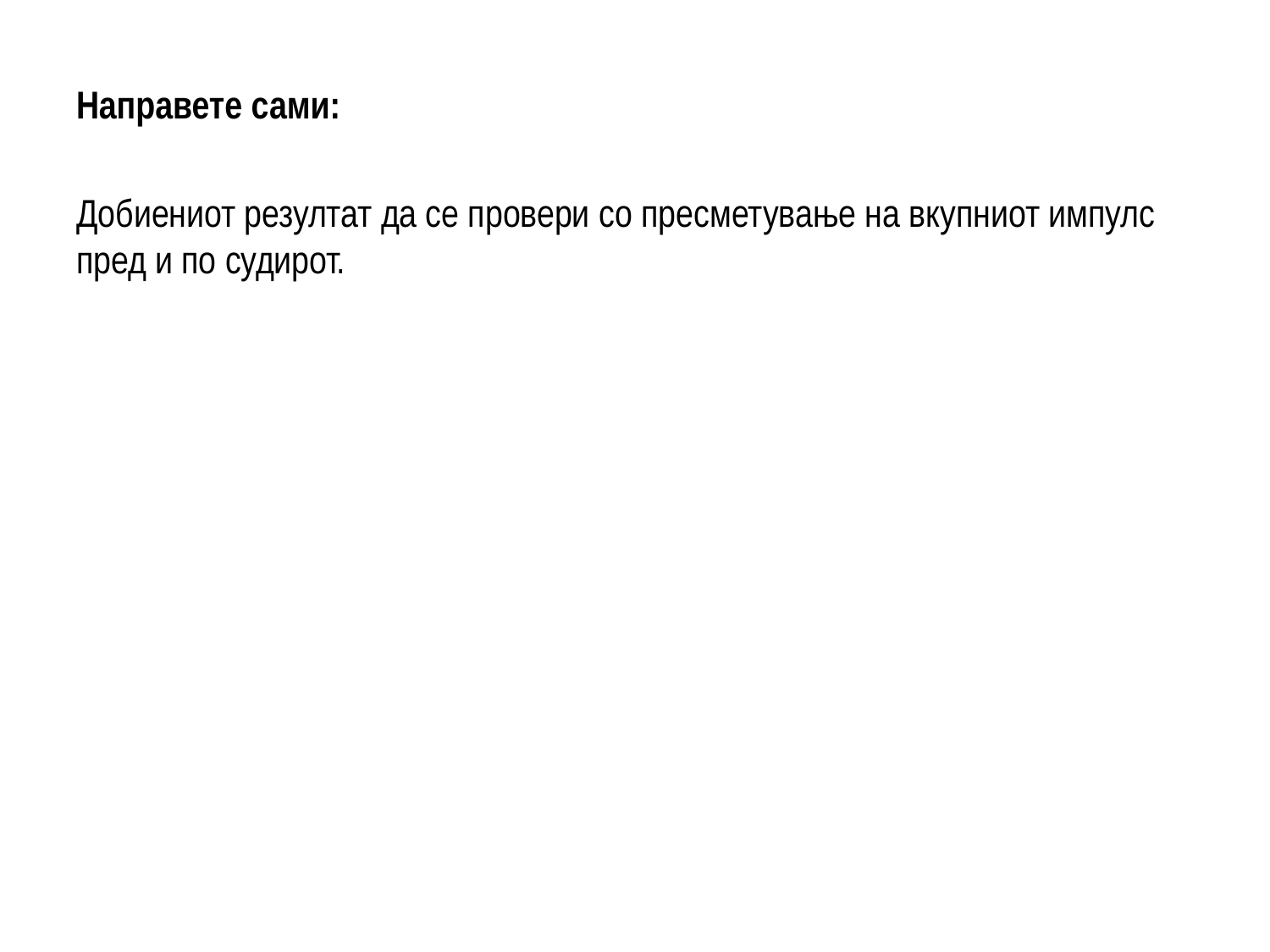

Направете сами:

Добиениот резултат да се провери со пресметување на вкупниот импулс пред и по судирот.